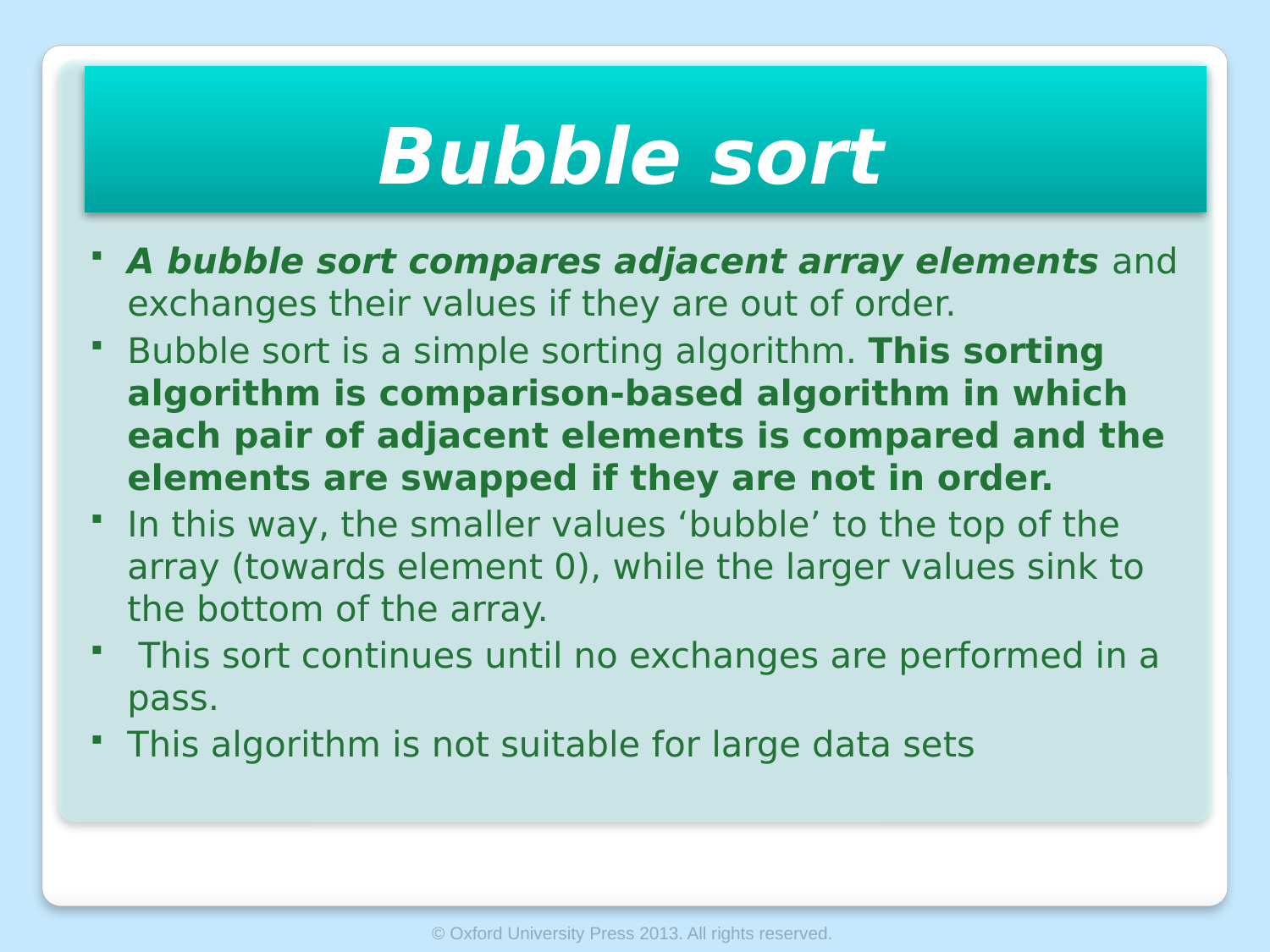

# Bubble sort
A bubble sort compares adjacent array elements and exchanges their values if they are out of order.
Bubble sort is a simple sorting algorithm. This sorting algorithm is comparison-based algorithm in which each pair of adjacent elements is compared and the elements are swapped if they are not in order.
In this way, the smaller values ‘bubble’ to the top of the array (towards element 0), while the larger values sink to the bottom of the array.
 This sort continues until no exchanges are performed in a pass.
This algorithm is not suitable for large data sets
© Oxford University Press 2013. All rights reserved.